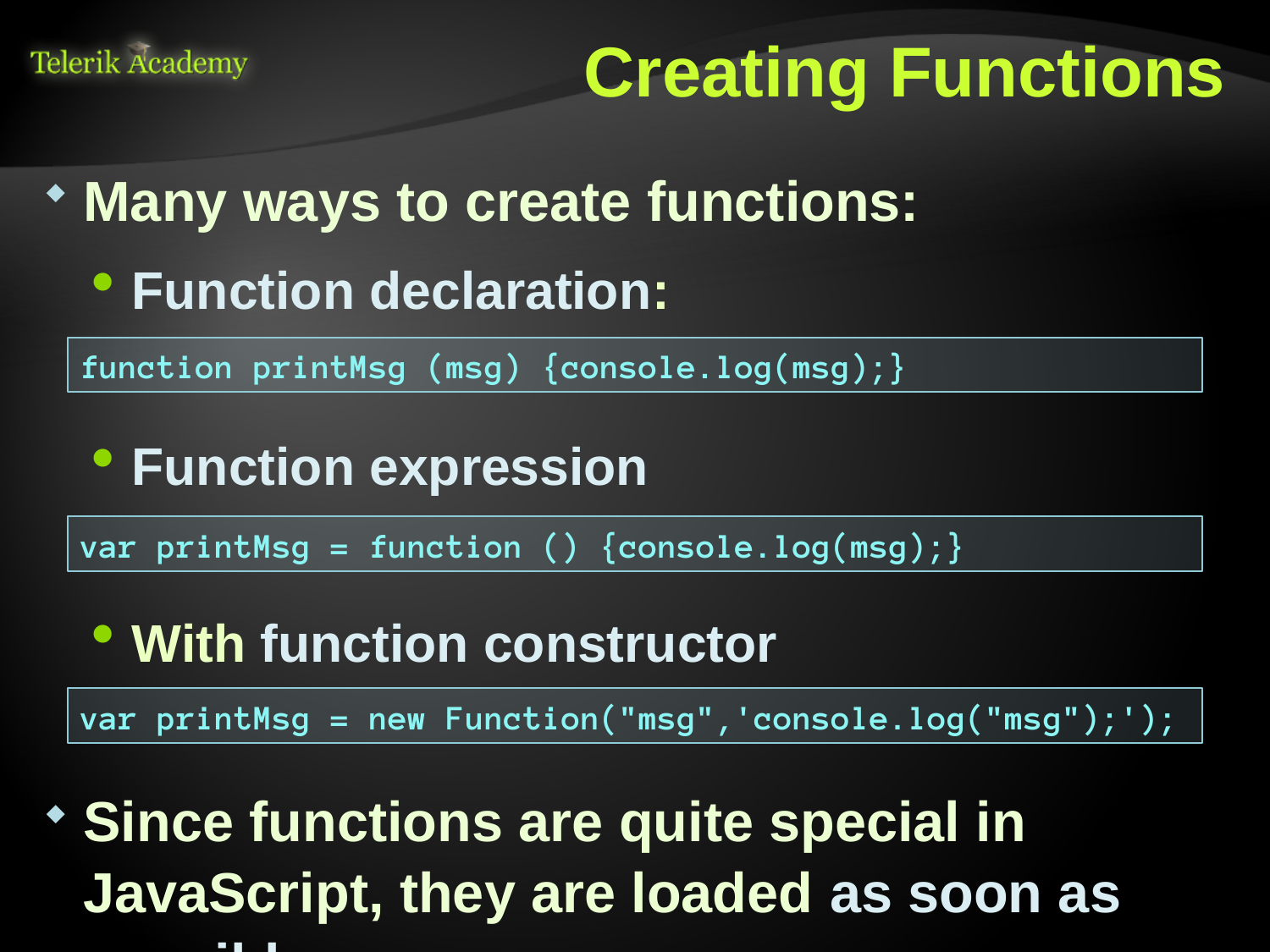

# Creating Functions
Many ways to create functions:
Function declaration:

Function expression

With function constructor

Since functions are quite special in JavaScript, they are loaded as soon as possible
function printMsg (msg) {console.log(msg);}
var printMsg = function () {console.log(msg);}
var printMsg = new Function("msg",'console.log("msg");');